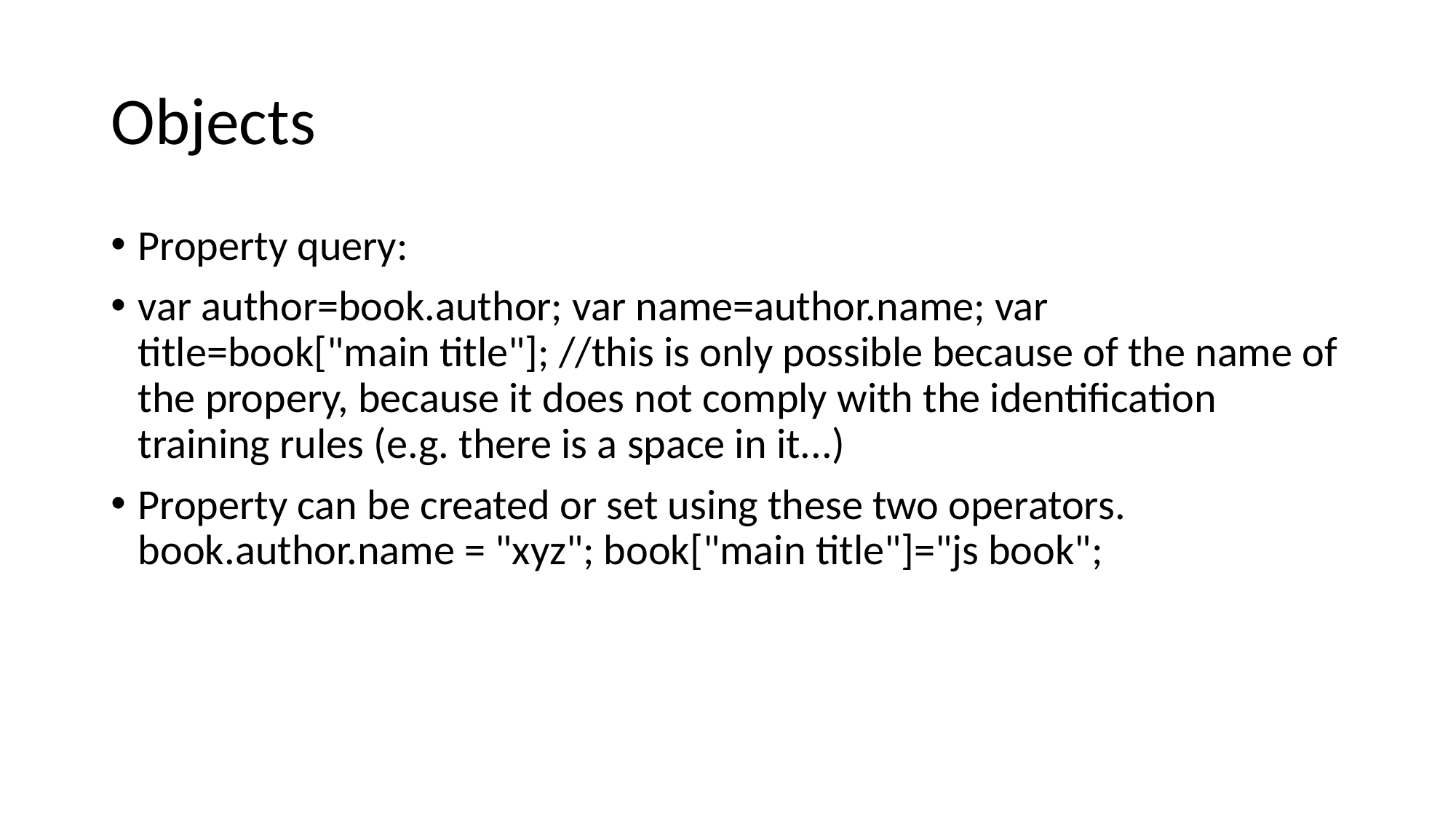

# Objects
Property query:
var author=book.author; var name=author.name; var title=book["main title"]; //this is only possible because of the name of the propery, because it does not comply with the identification training rules (e.g. there is a space in it...)
Property can be created or set using these two operators. book.author.name = "xyz"; book["main title"]="js book";